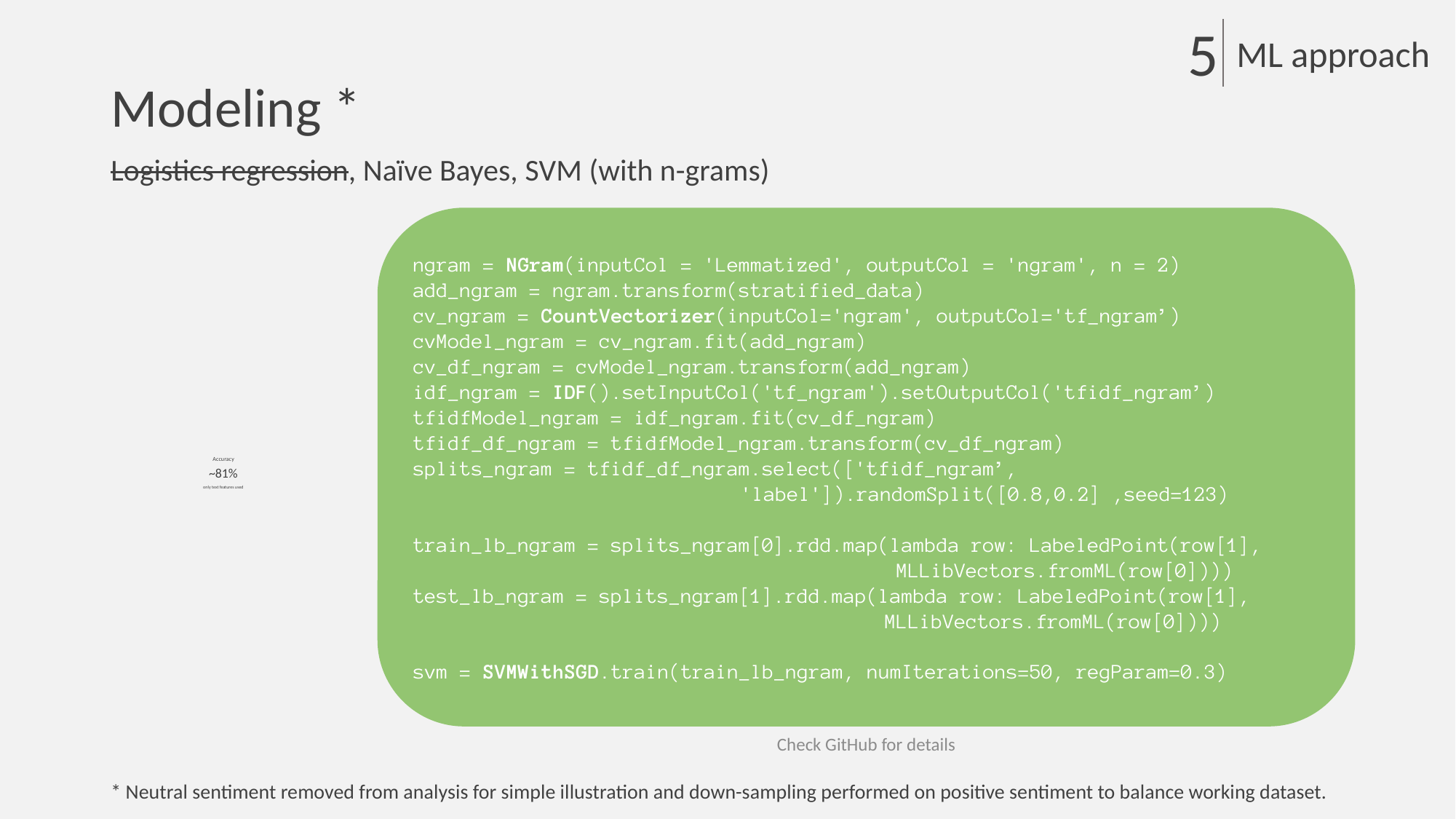

5
ML approach
# Modeling *
Logistics regression, Naïve Bayes, SVM (with n-grams)
ngram = NGram(inputCol = 'Lemmatized', outputCol = 'ngram', n = 2)
add_ngram = ngram.transform(stratified_data)
cv_ngram = CountVectorizer(inputCol='ngram', outputCol='tf_ngram’)
cvModel_ngram = cv_ngram.fit(add_ngram)
cv_df_ngram = cvModel_ngram.transform(add_ngram)
idf_ngram = IDF().setInputCol('tf_ngram').setOutputCol('tfidf_ngram’)
tfidfModel_ngram = idf_ngram.fit(cv_df_ngram)
tfidf_df_ngram = tfidfModel_ngram.transform(cv_df_ngram)
splits_ngram = tfidf_df_ngram.select(['tfidf_ngram’, 						'label']).randomSplit([0.8,0.2] ,seed=123)

train_lb_ngram = splits_ngram[0].rdd.map(lambda row: LabeledPoint(row[1], 					    MLLibVectors.fromML(row[0])))
test_lb_ngram = splits_ngram[1].rdd.map(lambda row: LabeledPoint(row[1], 					   MLLibVectors.fromML(row[0])))

svm = SVMWithSGD.train(train_lb_ngram, numIterations=50, regParam=0.3)
Accuracy

~81%

only text features used
Check GitHub for details
* Neutral sentiment removed from analysis for simple illustration and down-sampling performed on positive sentiment to balance working dataset.